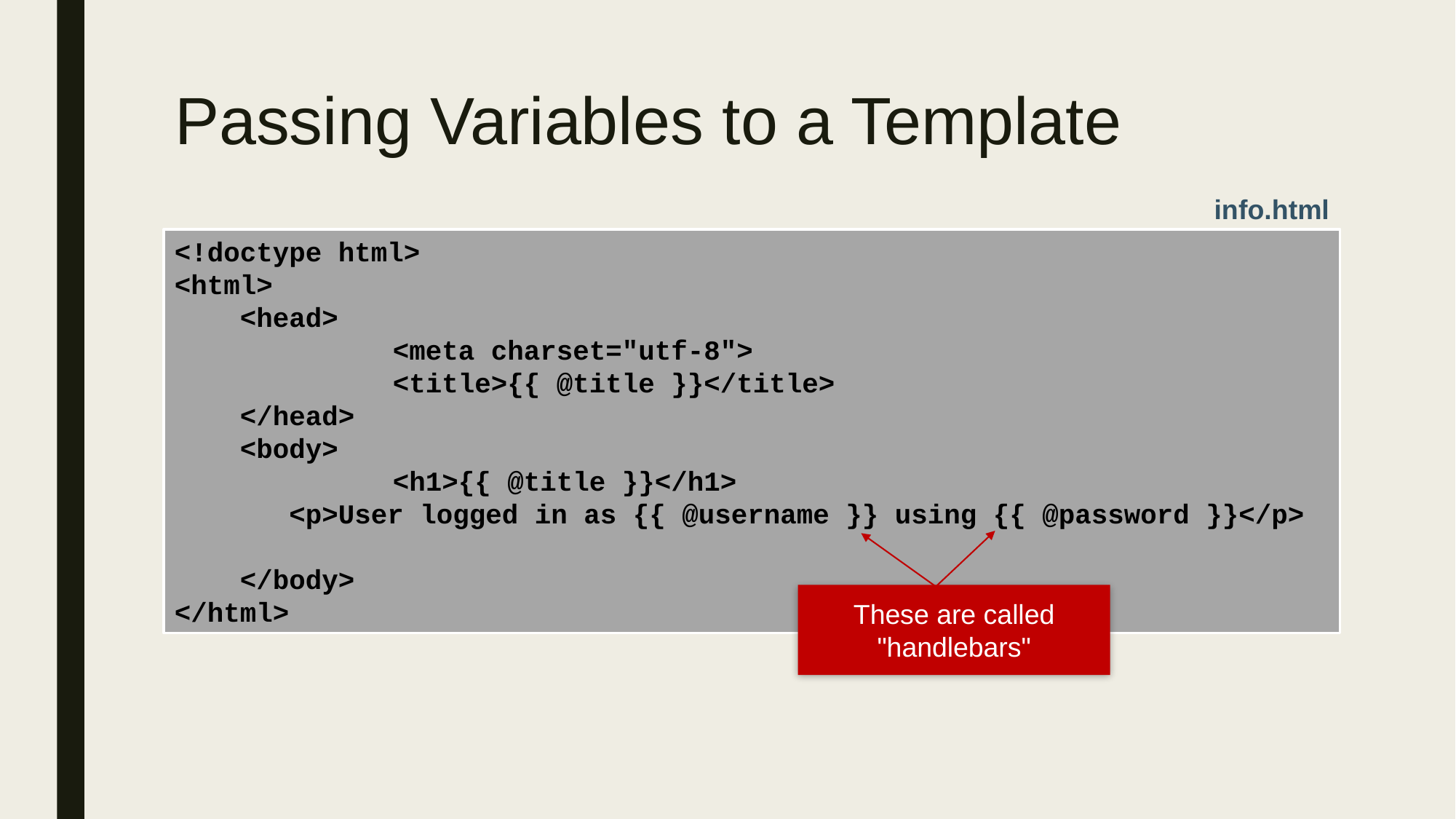

# Passing Variables to a Template
info.html
<!doctype html>
<html>
    <head>
		<meta charset="utf-8">
		<title>{{ @title }}</title>
    </head>
    <body>
		<h1>{{ @title }}</h1>
       <p>User logged in as {{ @username }} using {{ @password }}</p>
    </body>
</html>

These are called "handlebars"